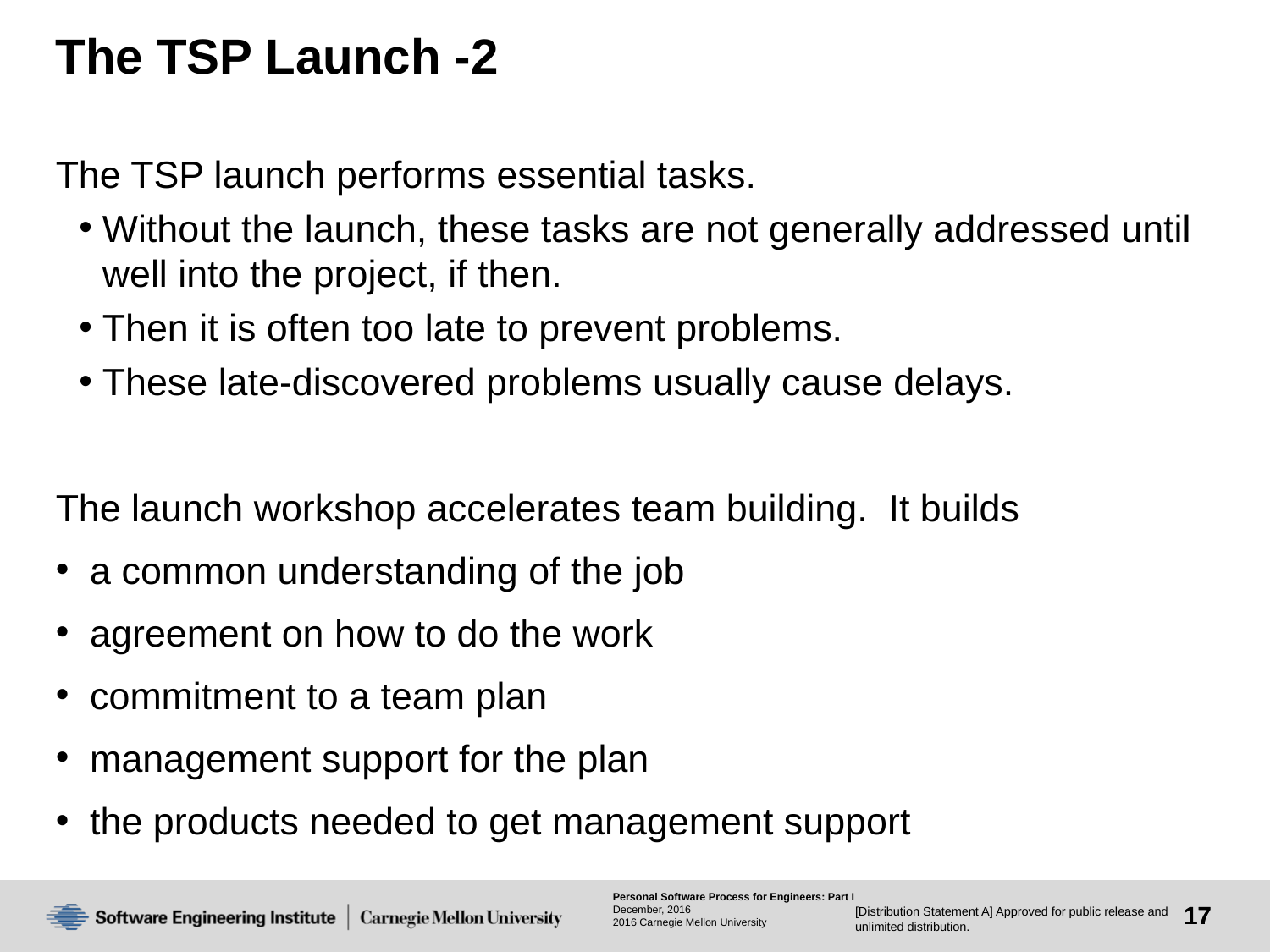

# The TSP Launch -2
The TSP launch performs essential tasks.
Without the launch, these tasks are not generally addressed until well into the project, if then.
Then it is often too late to prevent problems.
These late-discovered problems usually cause delays.

The launch workshop accelerates team building.  It builds
  a common understanding of the job
  agreement on how to do the work
  commitment to a team plan
  management support for the plan
  the products needed to get management support